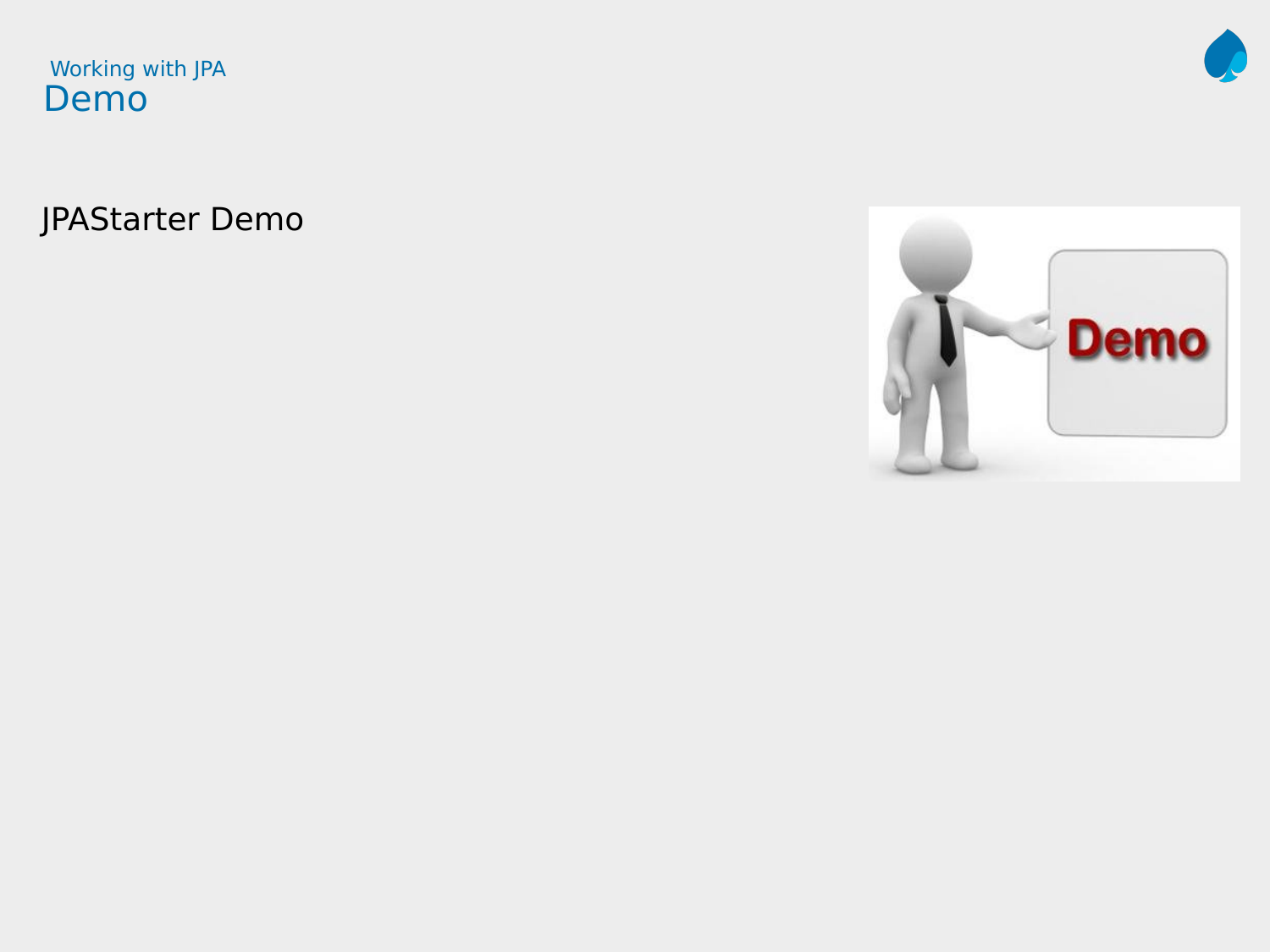

# Working with JPA Demo
JPAStarter Demo